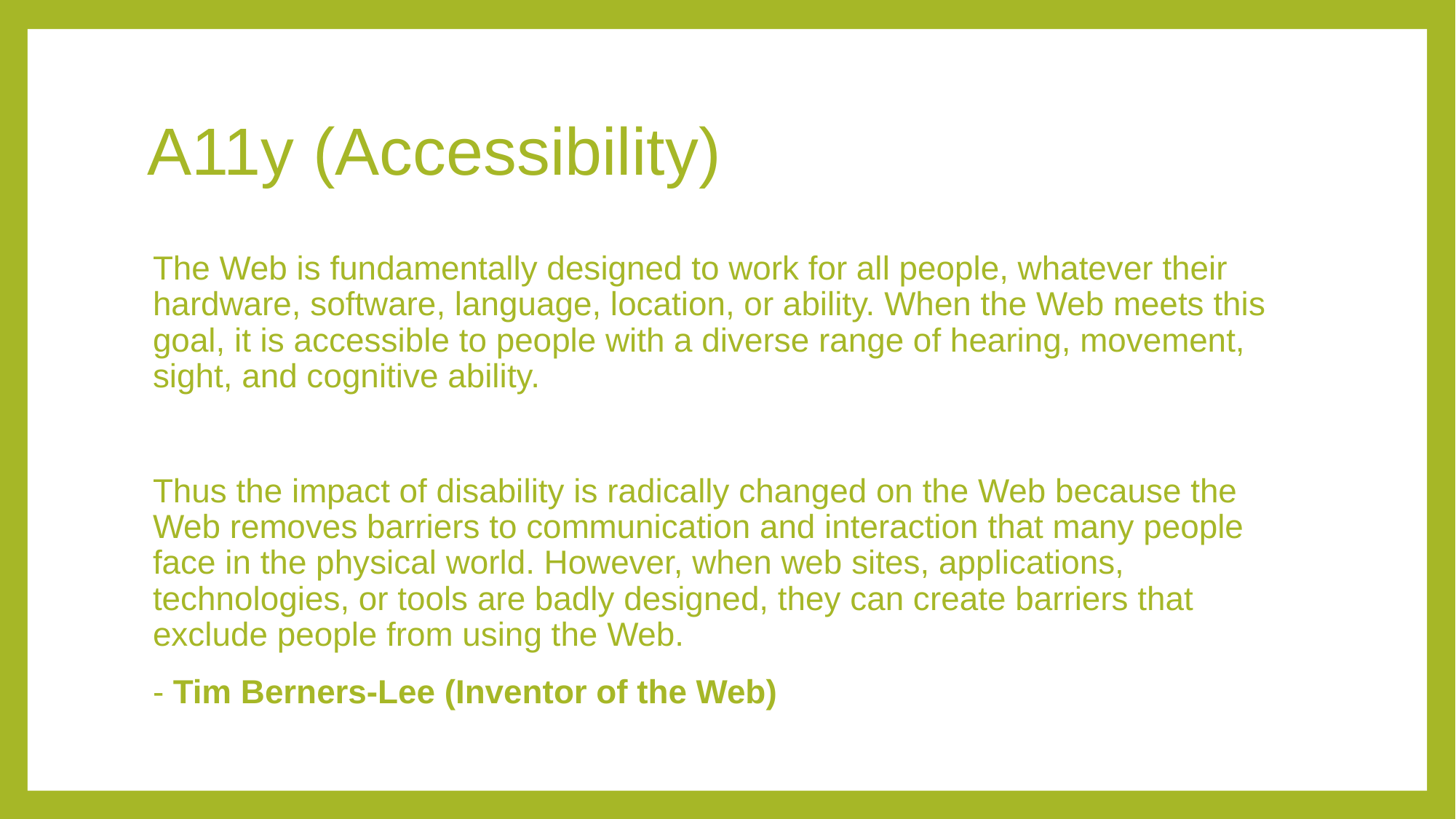

# A11y (Accessibility)
The Web is fundamentally designed to work for all people, whatever their hardware, software, language, location, or ability. When the Web meets this goal, it is accessible to people with a diverse range of hearing, movement, sight, and cognitive ability.

Thus the impact of disability is radically changed on the Web because the Web removes barriers to communication and interaction that many people face in the physical world. However, when web sites, applications, technologies, or tools are badly designed, they can create barriers that exclude people from using the Web.
- Tim Berners-Lee (Inventor of the Web)